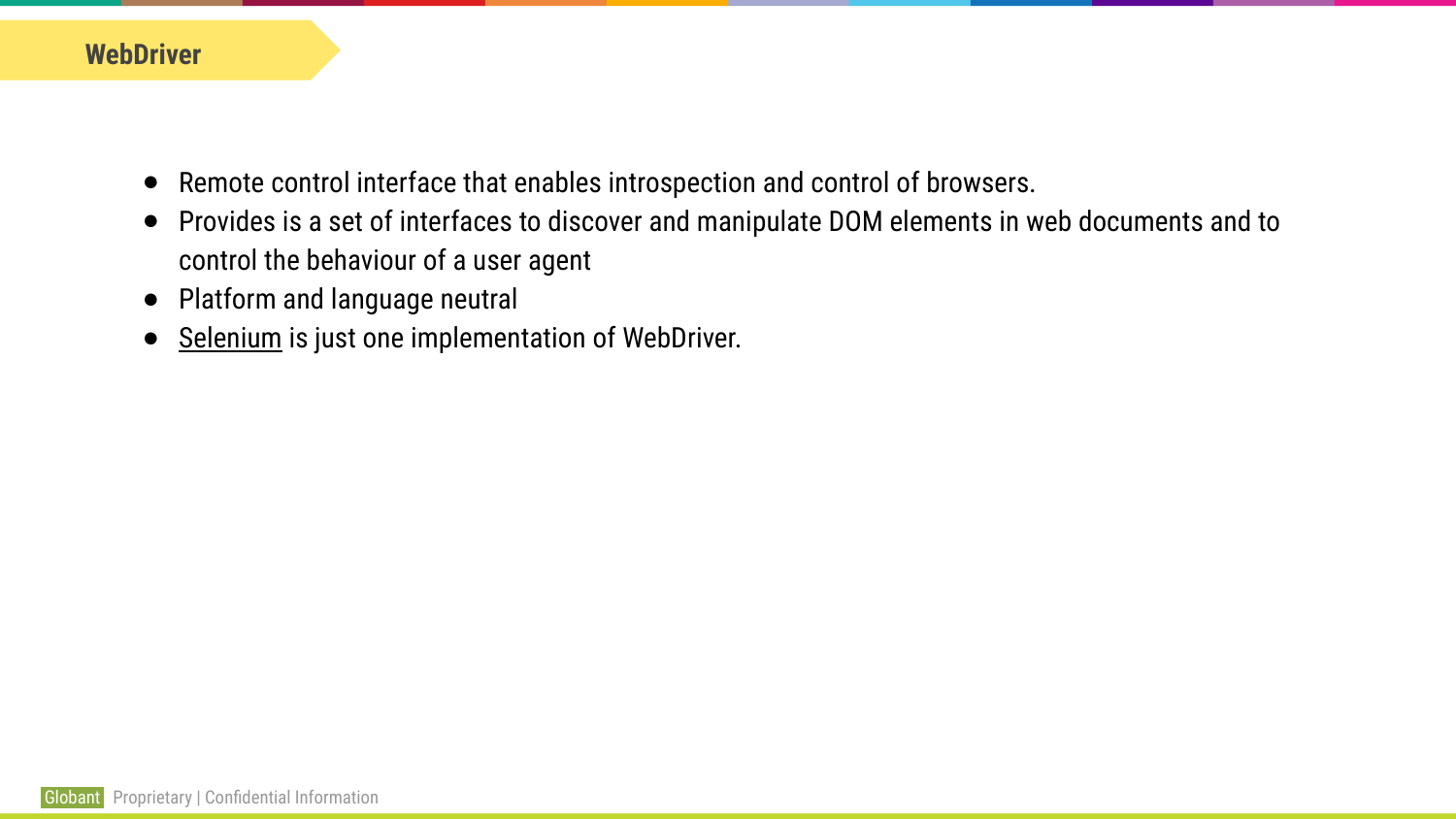

WebDriver
Remote control interface that enables introspection and control of browsers.
Provides is a set of interfaces to discover and manipulate DOM elements in web documents and to control the behaviour of a user agent
Platform and language neutral
Selenium is just one implementation of WebDriver.

 Globant   Proprietary | Confidential Information